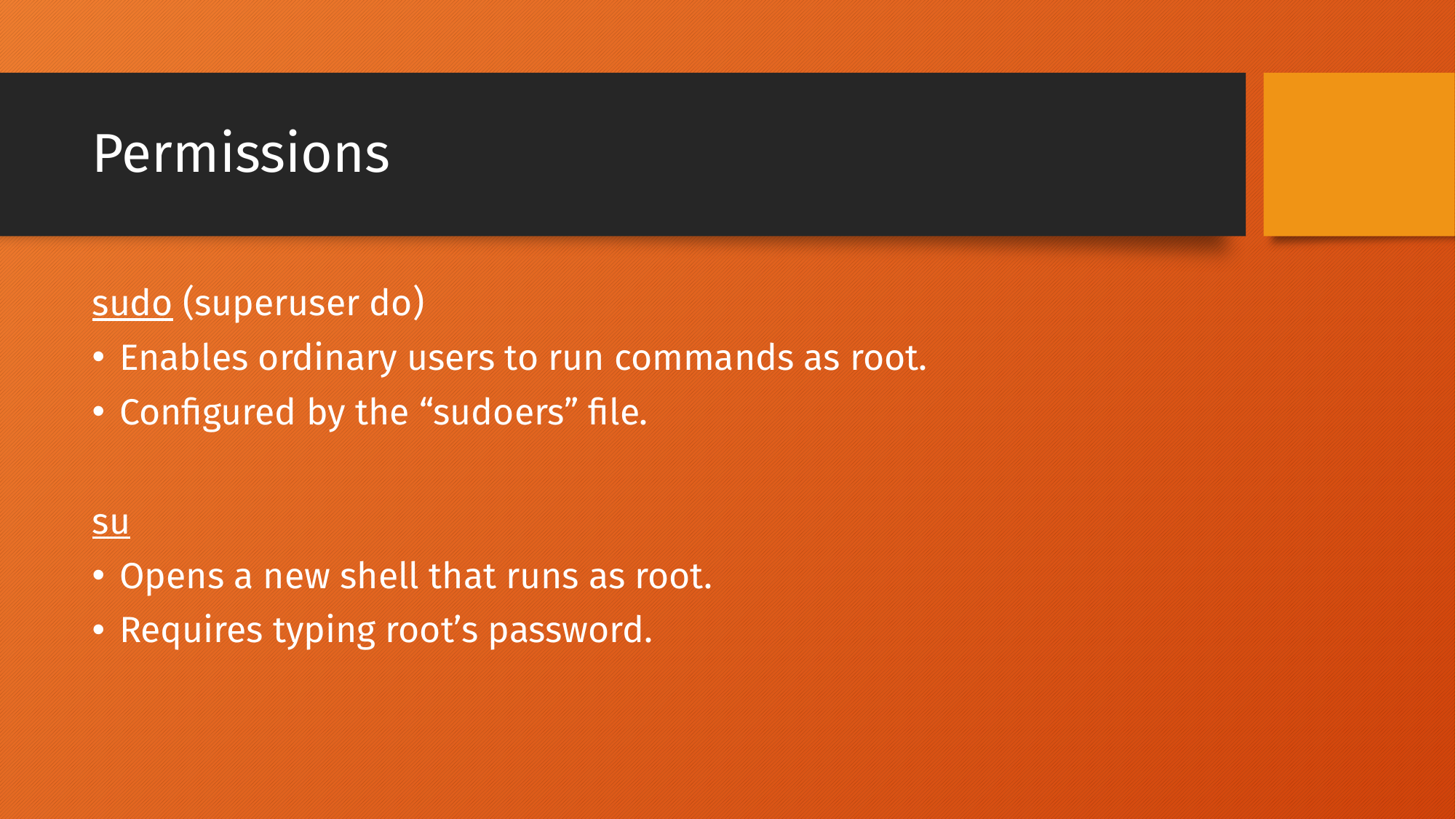

# Permissions
sudo (superuser do)
Enables ordinary users to run commands as root.
Configured by the “sudoers” file.

su
Opens a new shell that runs as root.
Requires typing root’s password.